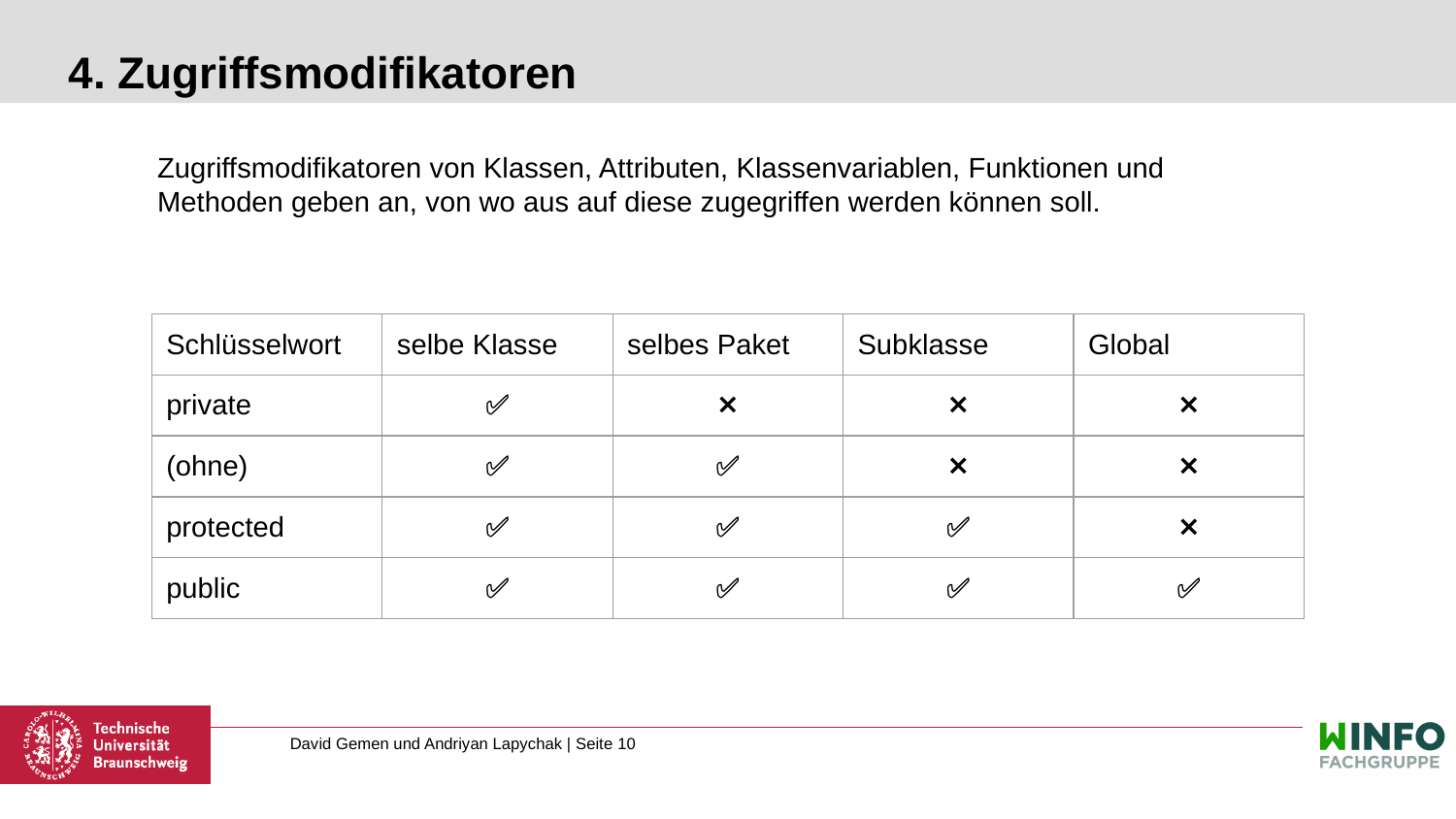

# 4. Zugriffsmodifikatoren
Zugriffsmodifikatoren von Klassen, Attributen, Klassenvariablen, Funktionen und Methoden geben an, von wo aus auf diese zugegriffen werden können soll.
| Schlüsselwort | selbe Klasse | selbes Paket | Subklasse | Global |
| --- | --- | --- | --- | --- |
| private | ✅ | ❌ | ❌ | ❌ |
| (ohne) | ✅ | ✅ | ❌ | ❌ |
| protected | ✅ | ✅ | ✅ | ❌ |
| public | ✅ | ✅ | ✅ | ✅ |